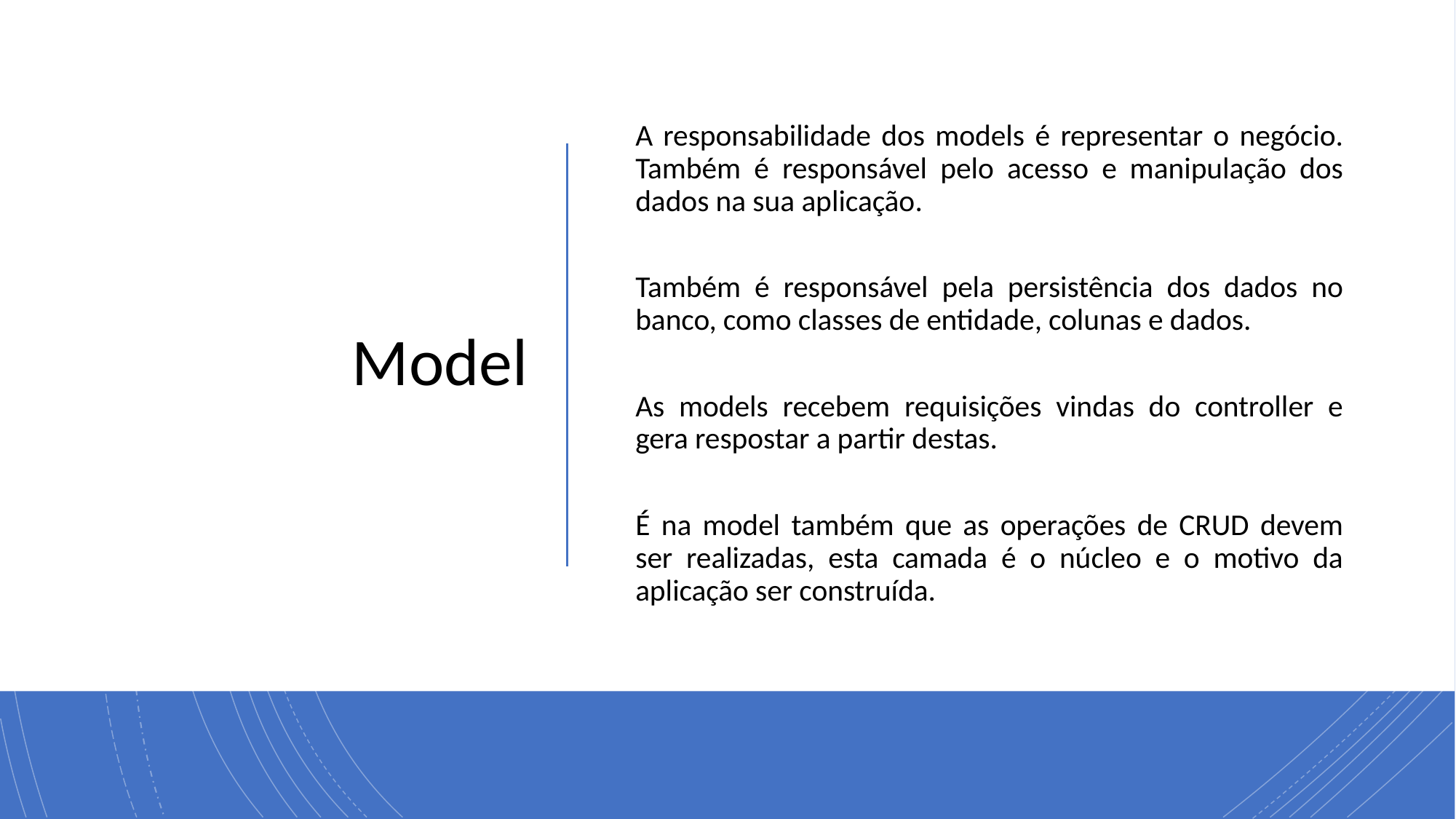

# Model
A responsabilidade dos models é representar o negócio. Também é responsável pelo acesso e manipulação dos dados na sua aplicação.

Também é responsável pela persistência dos dados no banco, como classes de entidade, colunas e dados.

As models recebem requisições vindas do controller e gera respostar a partir destas.

É na model também que as operações de CRUD devem ser realizadas, esta camada é o núcleo e o motivo da aplicação ser construída.